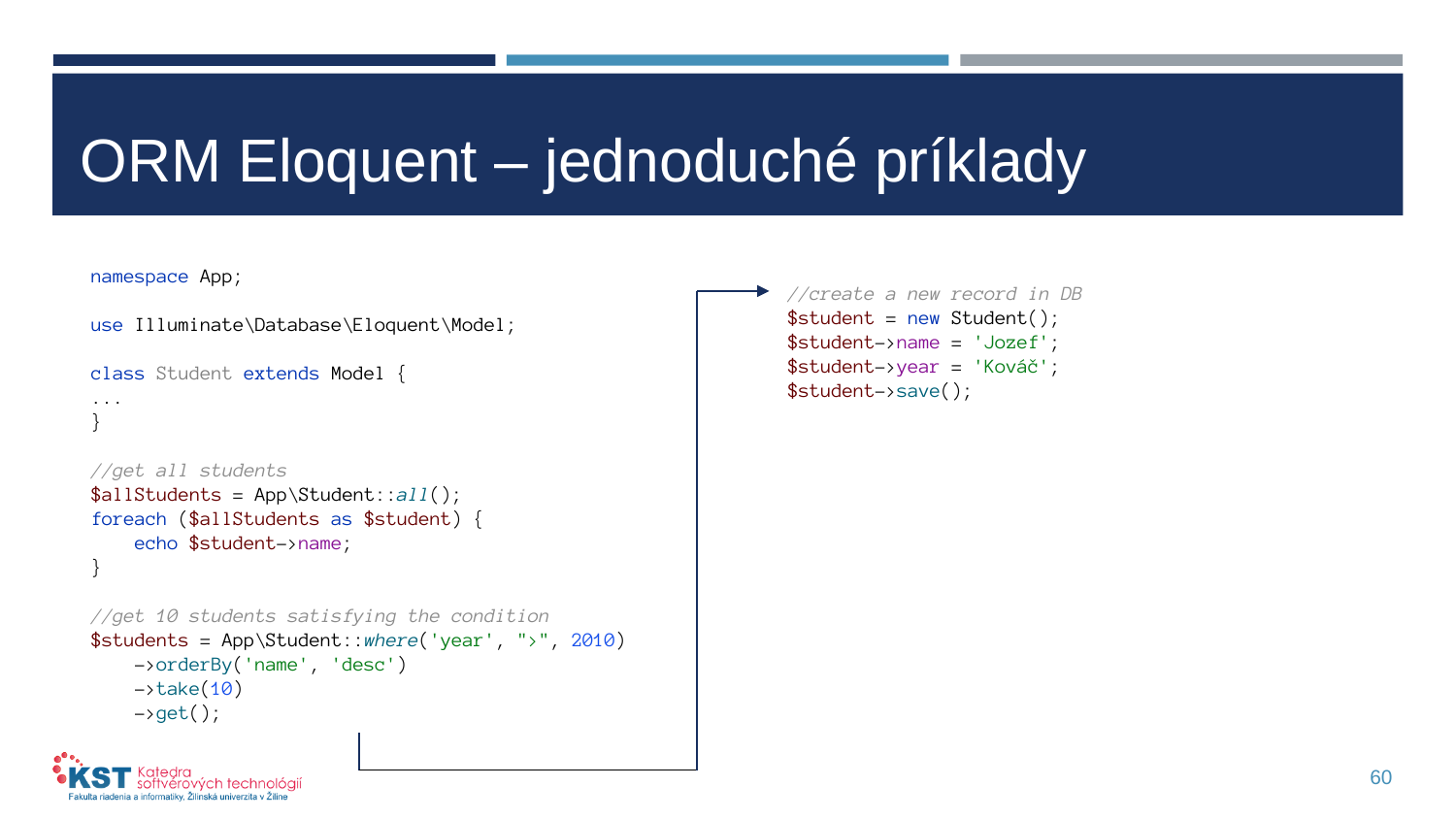

# ORM Eloquent – jednoduché príklady
namespace App;
use Illuminate\Database\Eloquent\Model;
class Student extends Model {
...
}
//get all students
$allStudents = App\Student::all();
foreach ($allStudents as $student) {
    echo $student->name;
}

//get 10 students satisfying the condition
$students = App\Student::where('year', ">", 2010)
    ->orderBy('name', 'desc')
    ->take(10)
    ->get();
//create a new record in DB
$student = new Student();
$student->name = 'Jozef';
$student->year = 'Kováč';
$student->save();
60